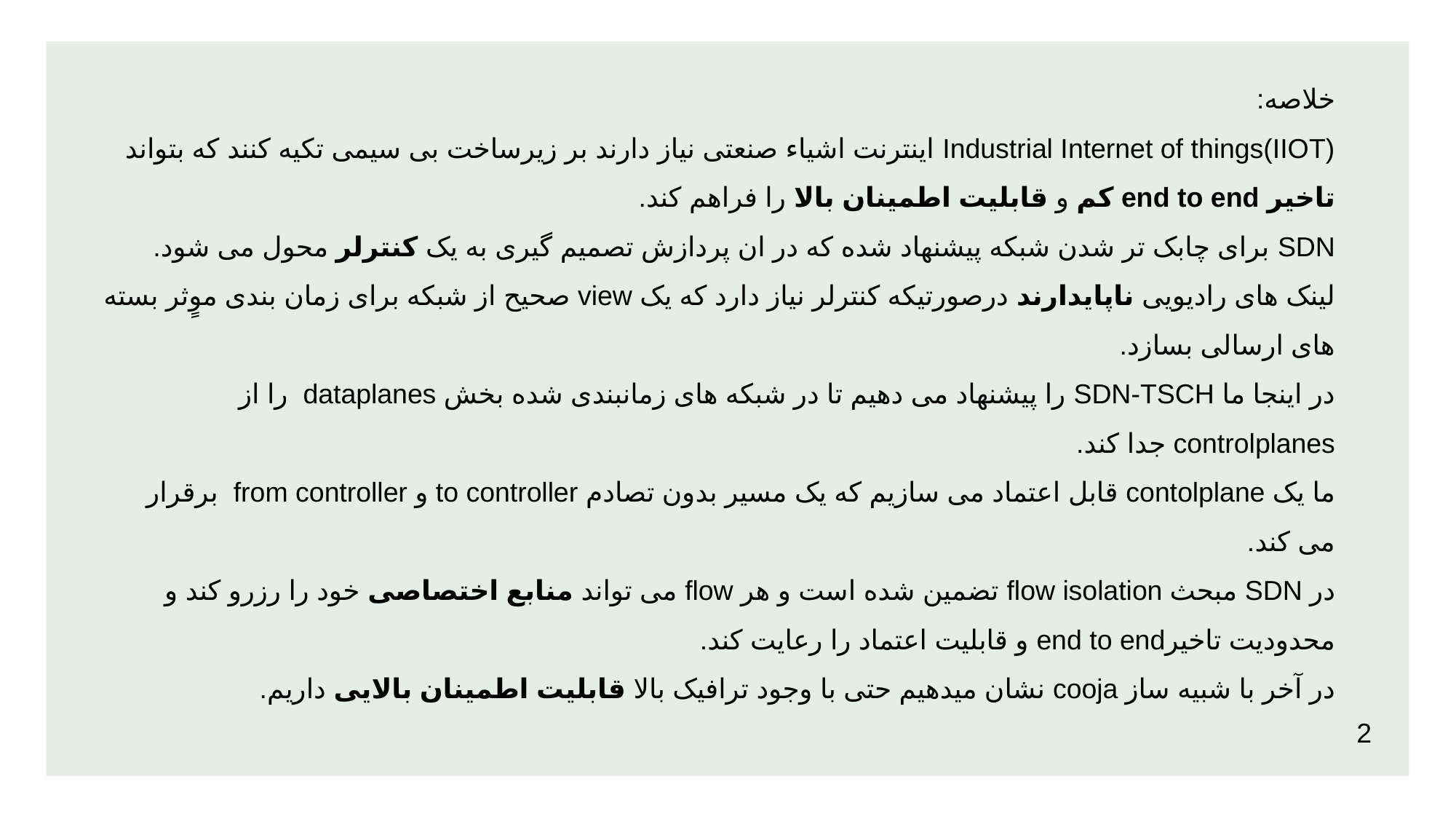

# خلاصه: Industrial Internet of things(IIOT) اینترنت اشیاء صنعتی نیاز دارند بر زیرساخت بی سیمی تکیه کنند که بتواند تاخیر end to end کم و قابلیت اطمینان بالا را فراهم کند.
SDN برای چابک تر شدن شبکه پیشنهاد شده که در ان پردازش تصمیم گیری به یک کنترلر محول می شود.
لینک های رادیویی ناپایدارند درصورتیکه کنترلر نیاز دارد که یک view صحیح از شبکه برای زمان بندی موٍثر بسته های ارسالی بسازد.
در اینجا ما SDN-TSCH را پیشنهاد می دهیم تا در شبکه های زمانبندی شده بخش dataplanes  را از controlplanes جدا کند.
ما یک contolplane قابل اعتماد می سازیم که یک مسیر بدون تصادم to controller و from controller  برقرار می کند.
در SDN مبحث flow isolation تضمین شده است و هر flow می تواند منابع اختصاصی خود را رزرو کند و محدودیت تاخیرend to end و قابلیت اعتماد را رعایت کند.
در آخر با شبیه ساز cooja نشان میدهیم حتی با وجود ترافیک بالا قابلیت اطمینان بالایی داریم.
2